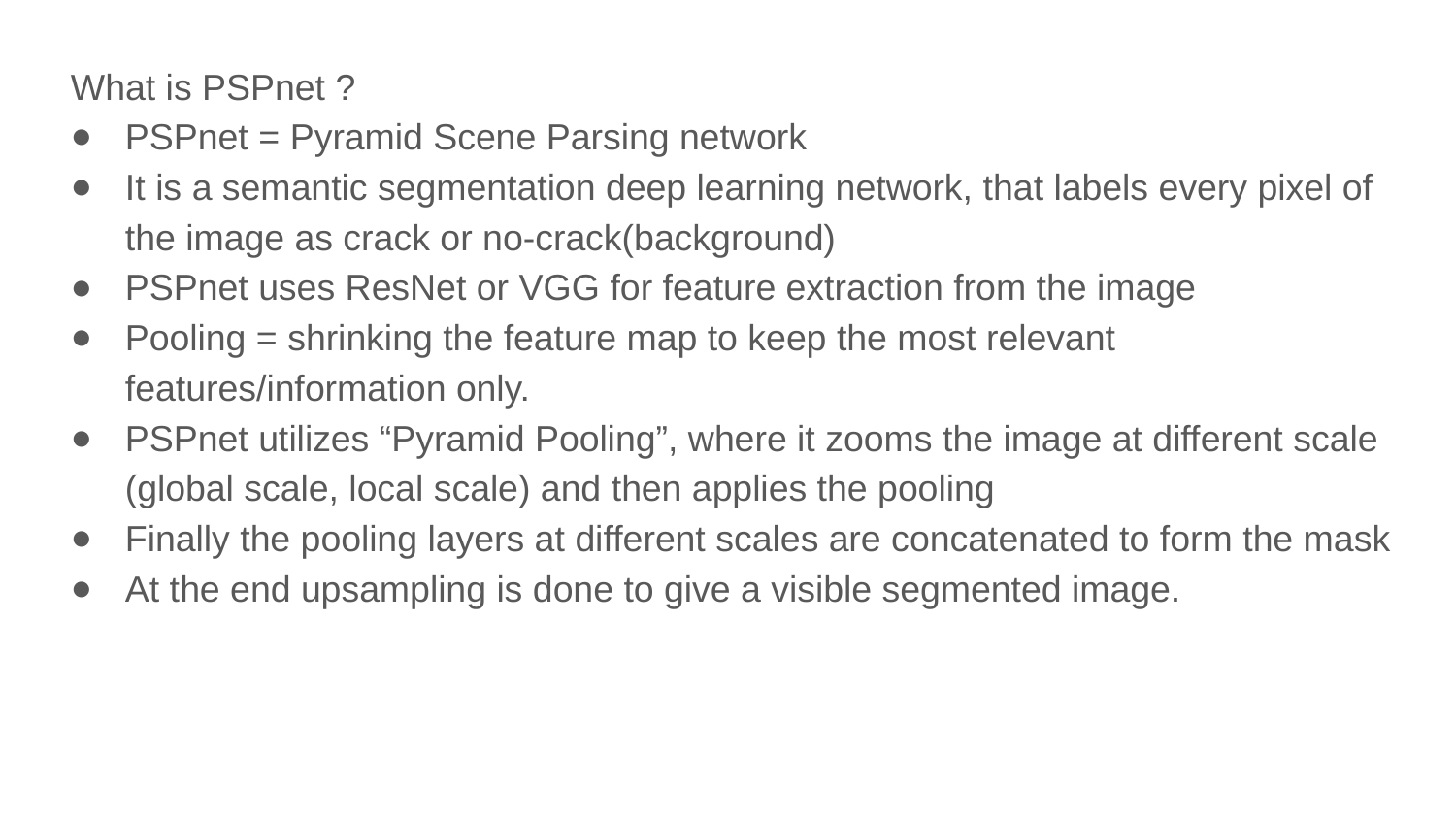

What is PSPnet ?
PSPnet = Pyramid Scene Parsing network
It is a semantic segmentation deep learning network, that labels every pixel of the image as crack or no-crack(background)
PSPnet uses ResNet or VGG for feature extraction from the image
Pooling = shrinking the feature map to keep the most relevant features/information only.
PSPnet utilizes “Pyramid Pooling”, where it zooms the image at different scale (global scale, local scale) and then applies the pooling
Finally the pooling layers at different scales are concatenated to form the mask
At the end upsampling is done to give a visible segmented image.